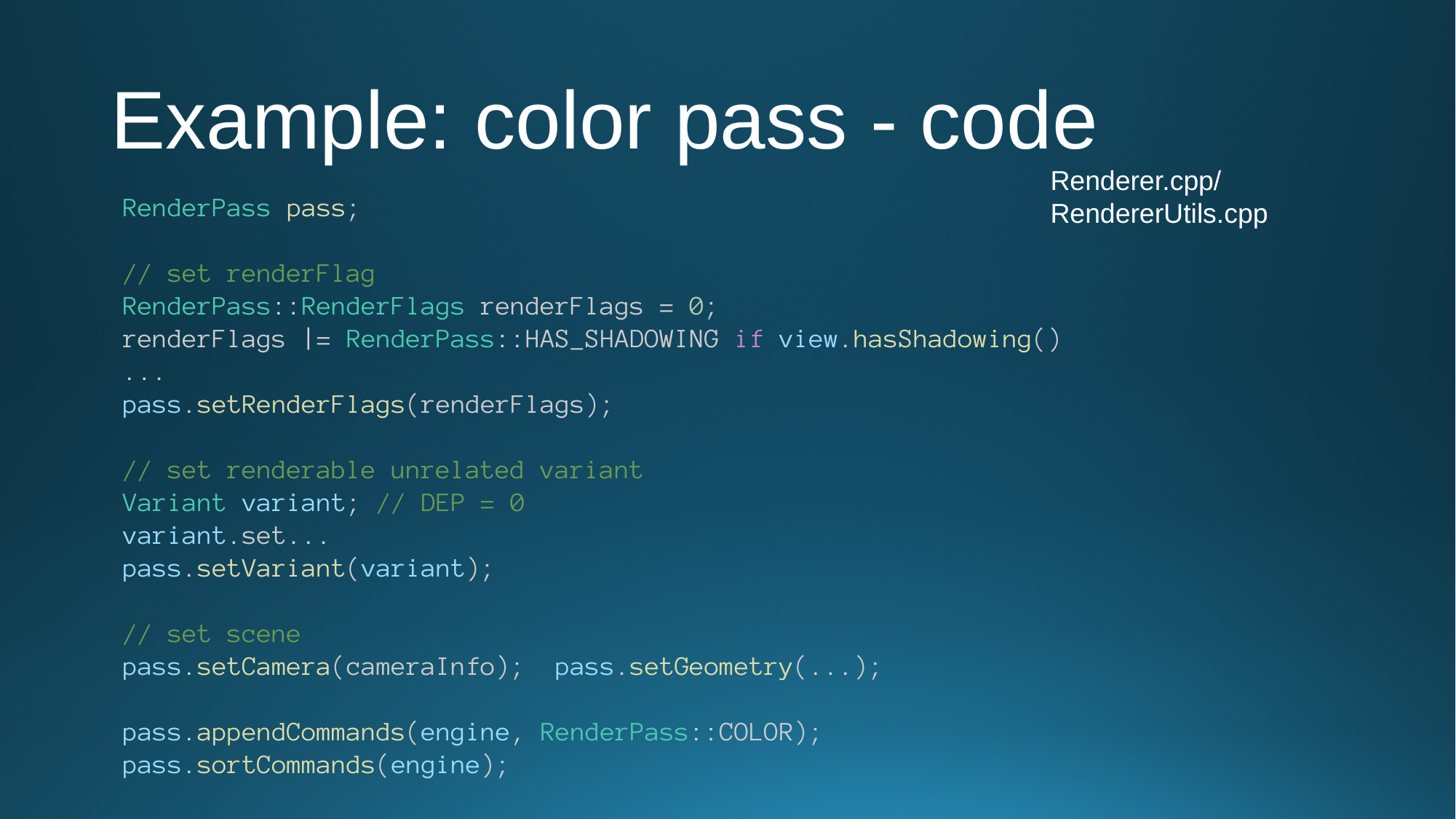

# Example: color pass - code
Renderer.cpp/RendererUtils.cpp
RenderPass pass;
// set renderFlag
RenderPass::RenderFlags renderFlags = 0;
renderFlags |= RenderPass::HAS_SHADOWING if view.hasShadowing()
...
pass.setRenderFlags(renderFlags);
// set renderable unrelated variant
Variant variant; // DEP = 0
variant.set...
pass.setVariant(variant);
// set scene
pass.setCamera(cameraInfo);  pass.setGeometry(...);

pass.appendCommands(engine, RenderPass::COLOR);
pass.sortCommands(engine);